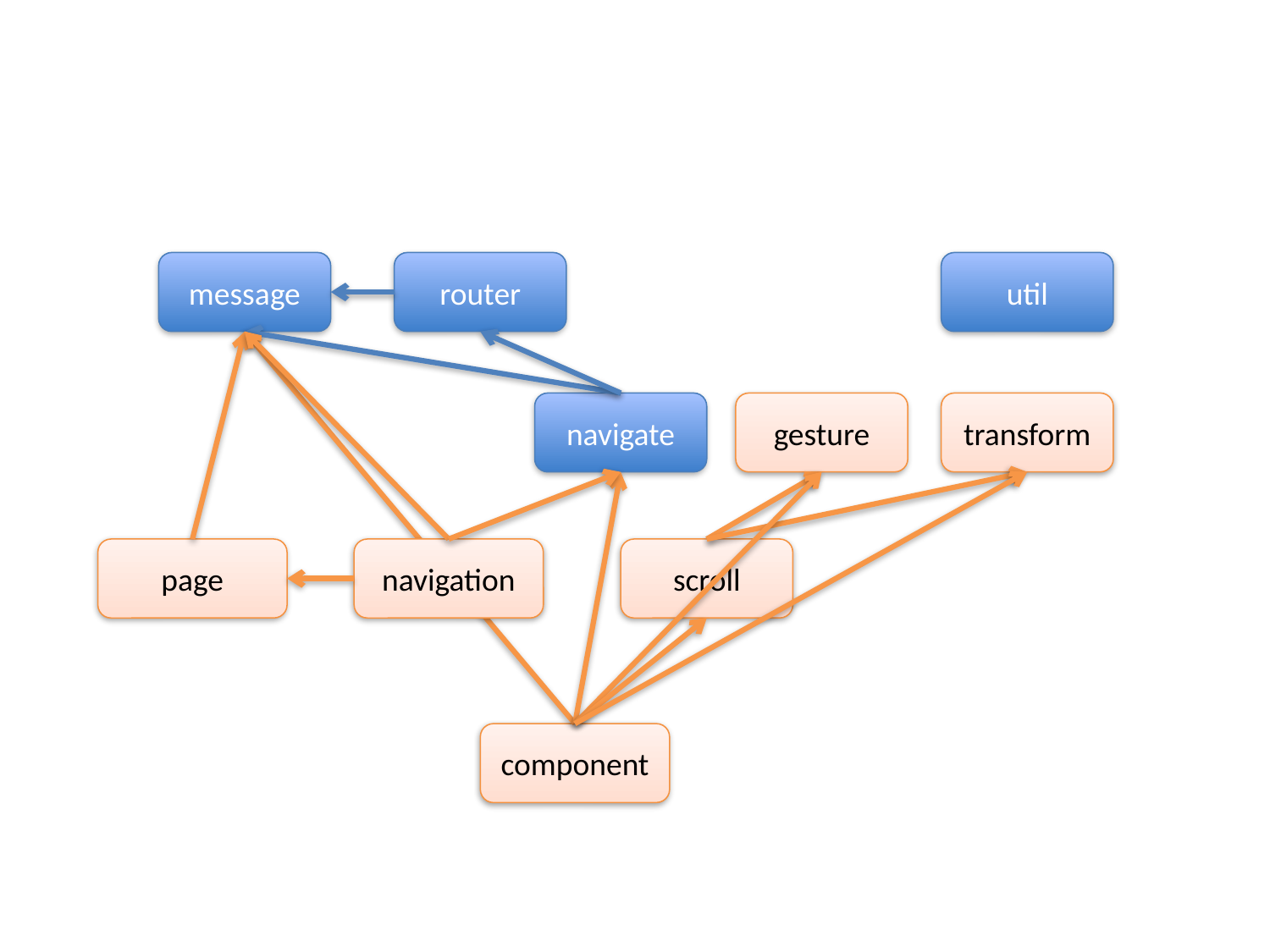

message
router
util
navigate
gesture
transform
page
navigation
scroll
component